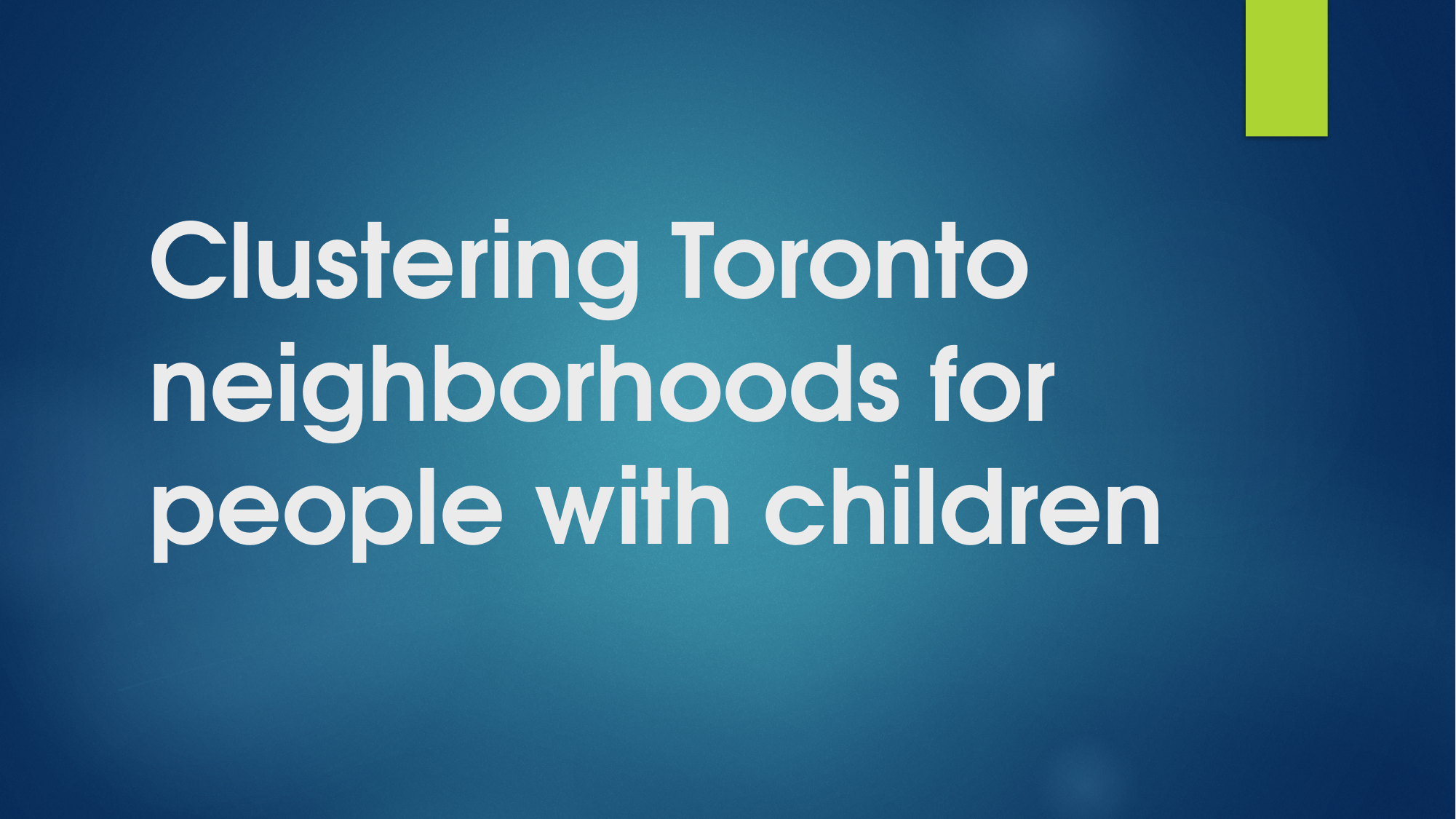

# Clustering Toronto neighborhoods for people with children